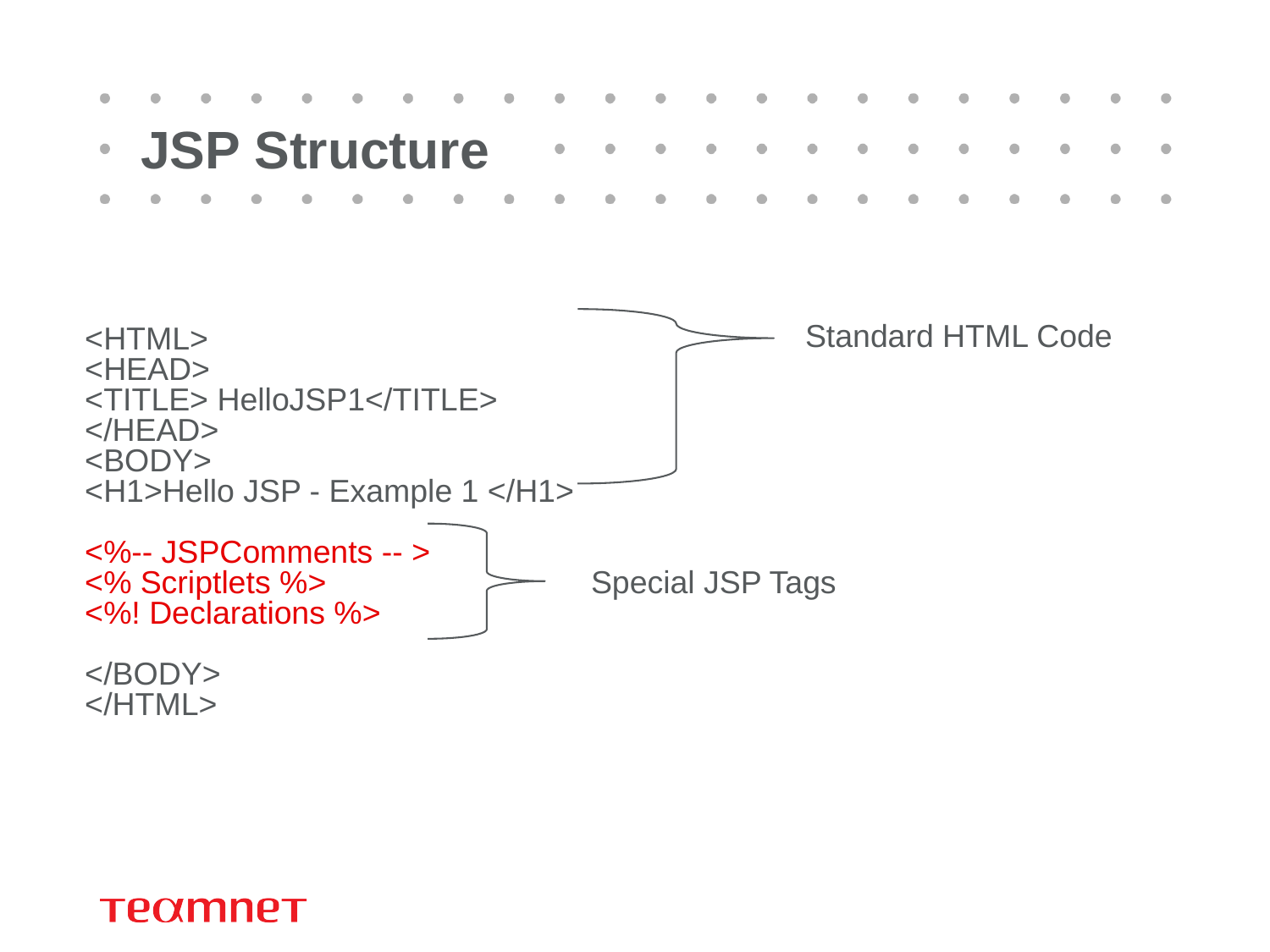

# JSP Structure
<HTML>
<HEAD>
<TITLE> HelloJSP1</TITLE>
</HEAD>
<BODY>
<H1>Hello JSP - Example 1 </H1>

<%-- JSPComments -- >
<% Scriptlets %>
<%! Declarations %>

</BODY>
</HTML>

Standard HTML Code

Special JSP Tags